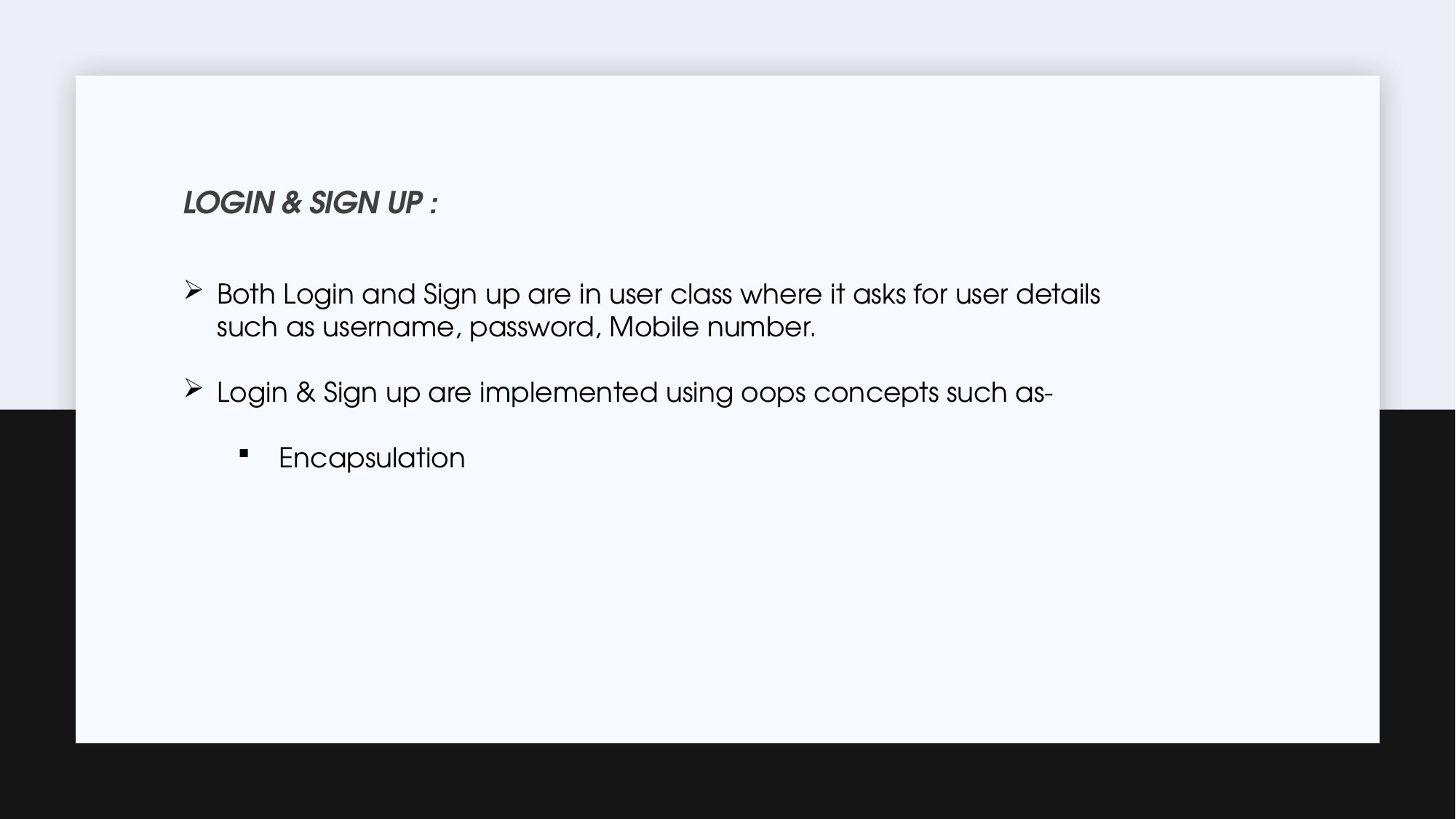

# Login & Sign Up :
Both Login and Sign up are in user class where it asks for user details such as username, password, Mobile number.

Login & Sign up are implemented using oops concepts such as-

 Encapsulation